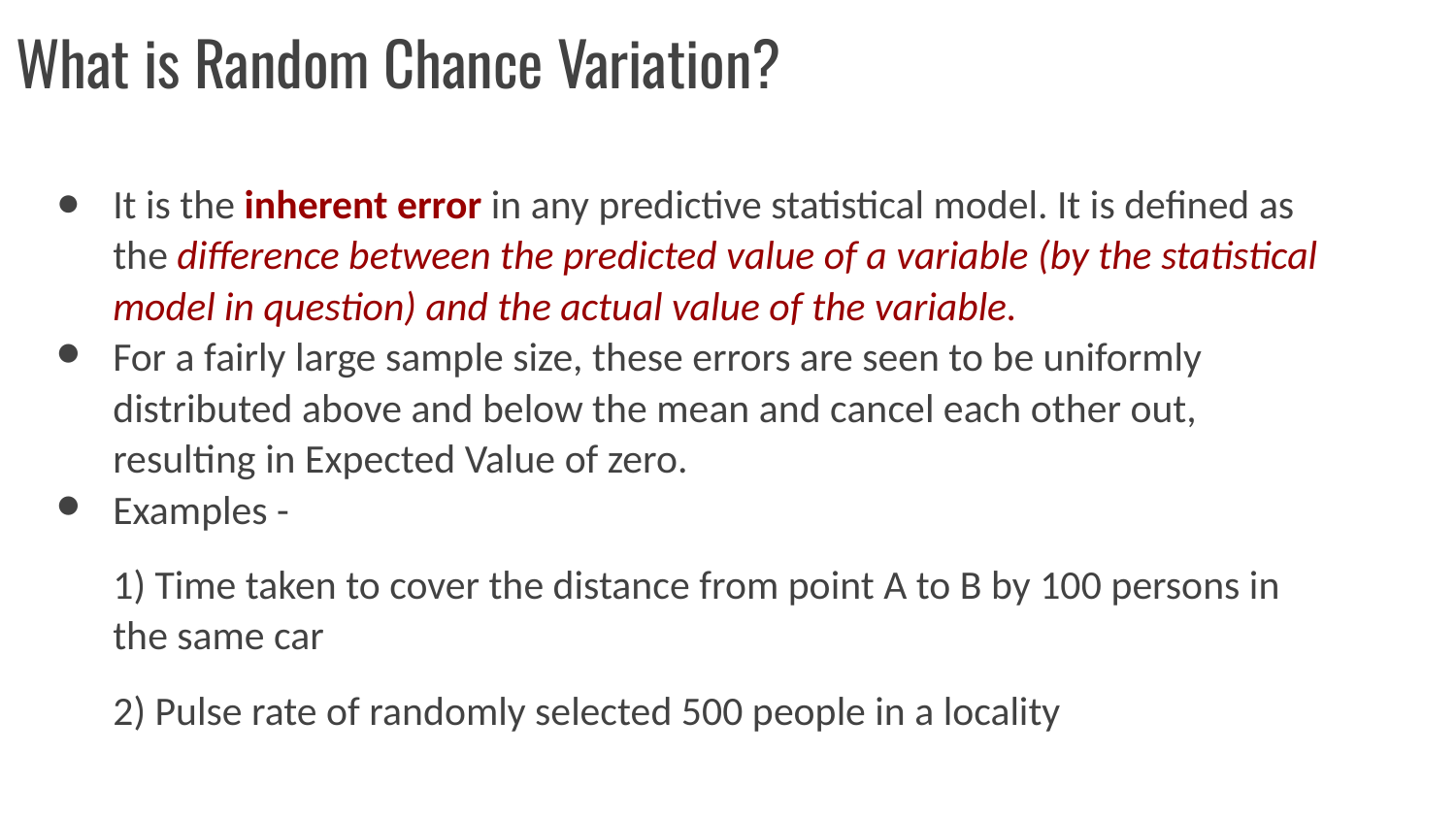

# What is Random Chance Variation?
It is the inherent error in any predictive statistical model. It is defined as the difference between the predicted value of a variable (by the statistical model in question) and the actual value of the variable.
For a fairly large sample size, these errors are seen to be uniformly distributed above and below the mean and cancel each other out, resulting in Expected Value of zero.
Examples -
1) Time taken to cover the distance from point A to B by 100 persons in the same car
2) Pulse rate of randomly selected 500 people in a locality